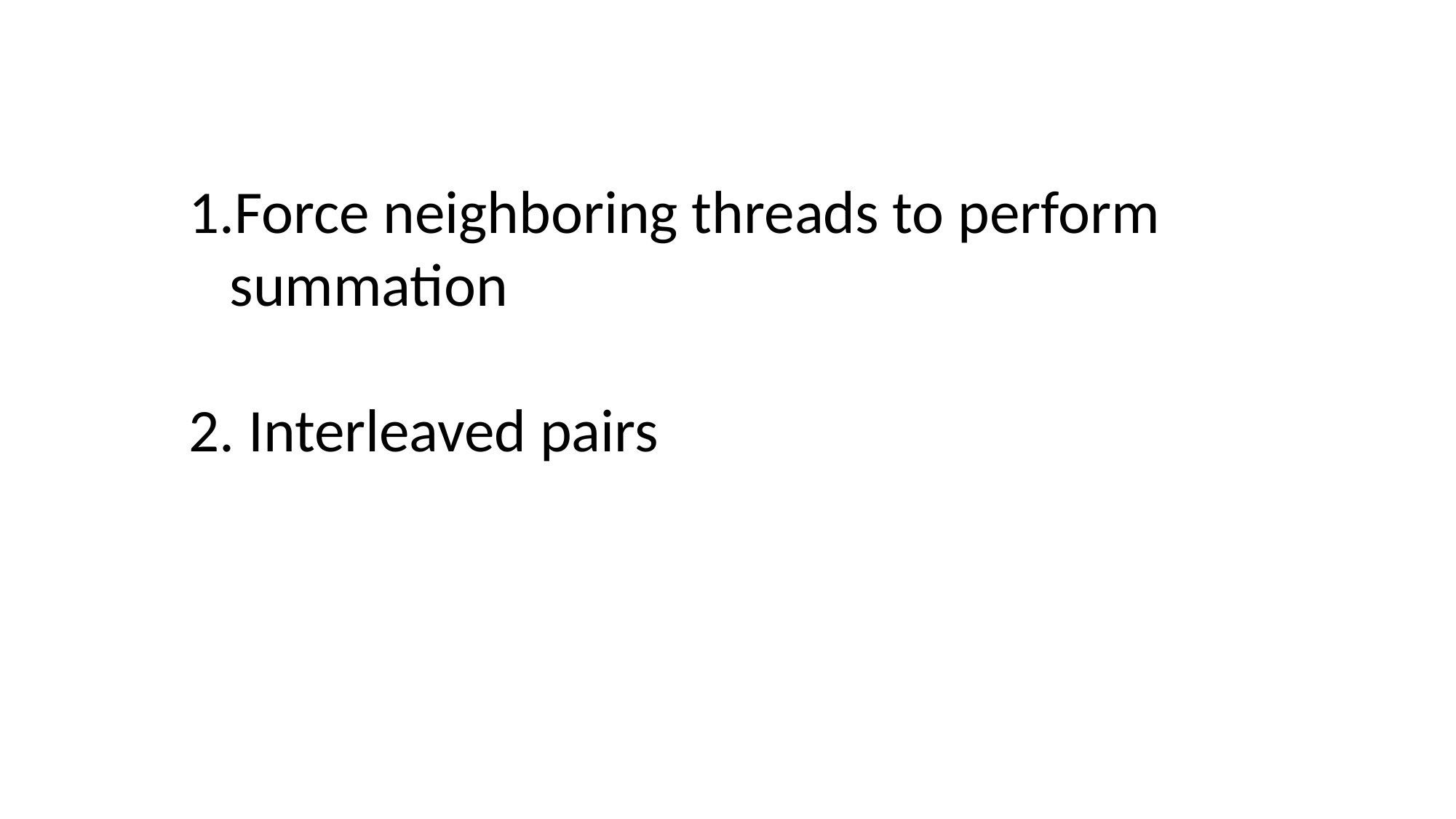

Force neighboring threads to perform summation

 Interleaved pairs